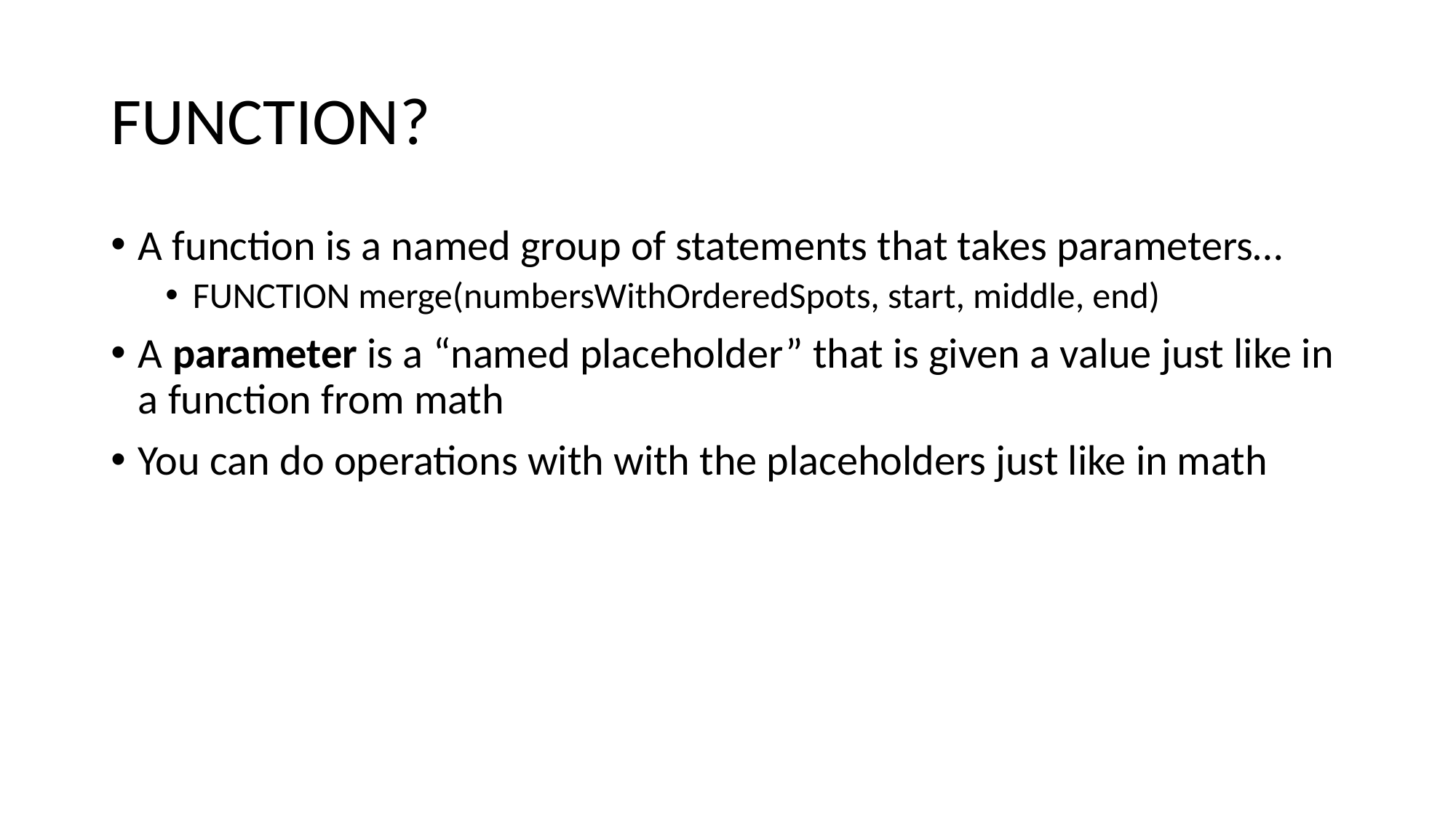

# FUNCTION?
A function is a named group of statements that takes parameters…
FUNCTION merge(numbersWithOrderedSpots, start, middle, end)
A parameter is a “named placeholder” that is given a value just like in a function from math
You can do operations with with the placeholders just like in math